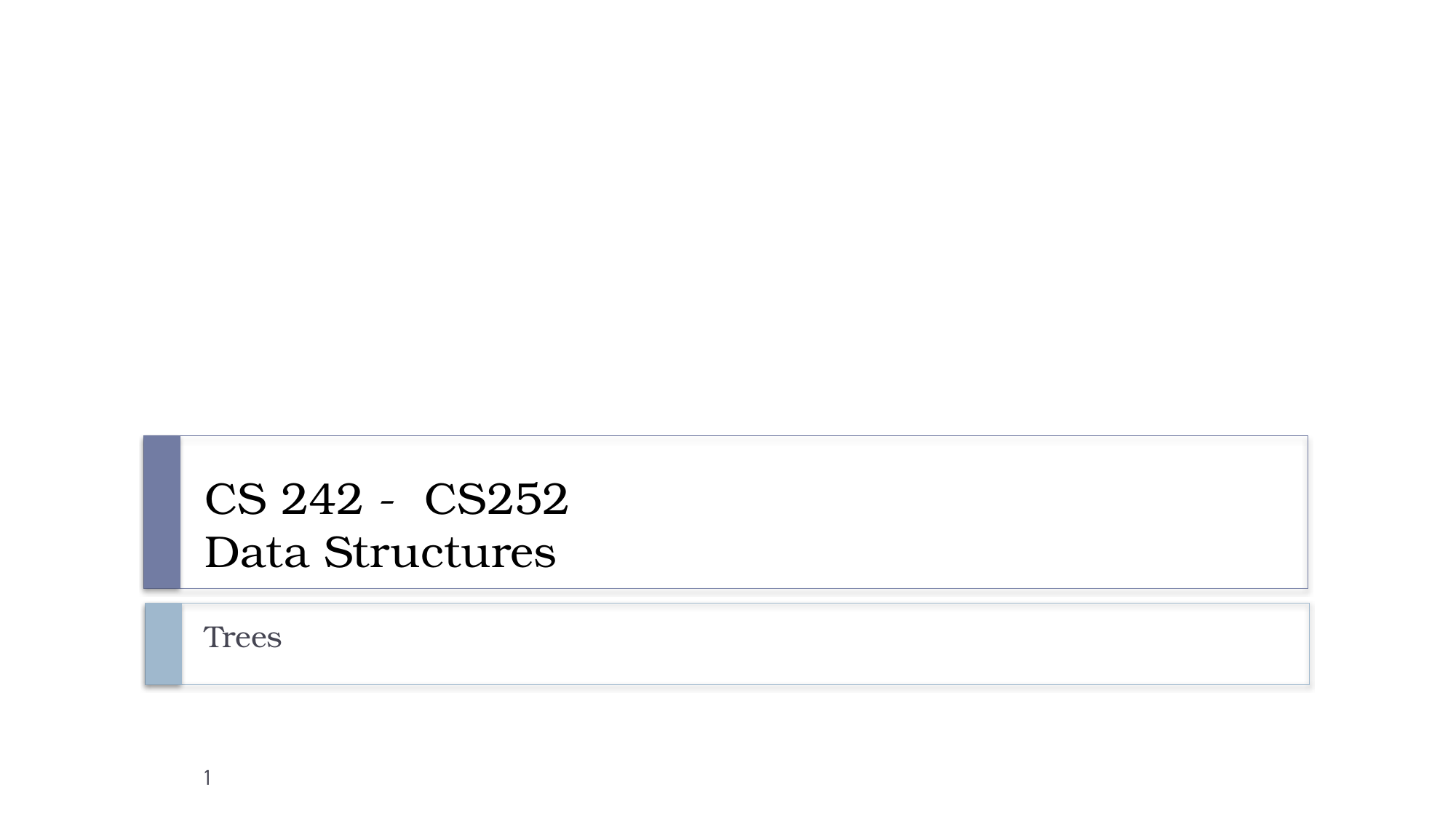

# CS 242 -  CS252 Data Structures
Trees
1